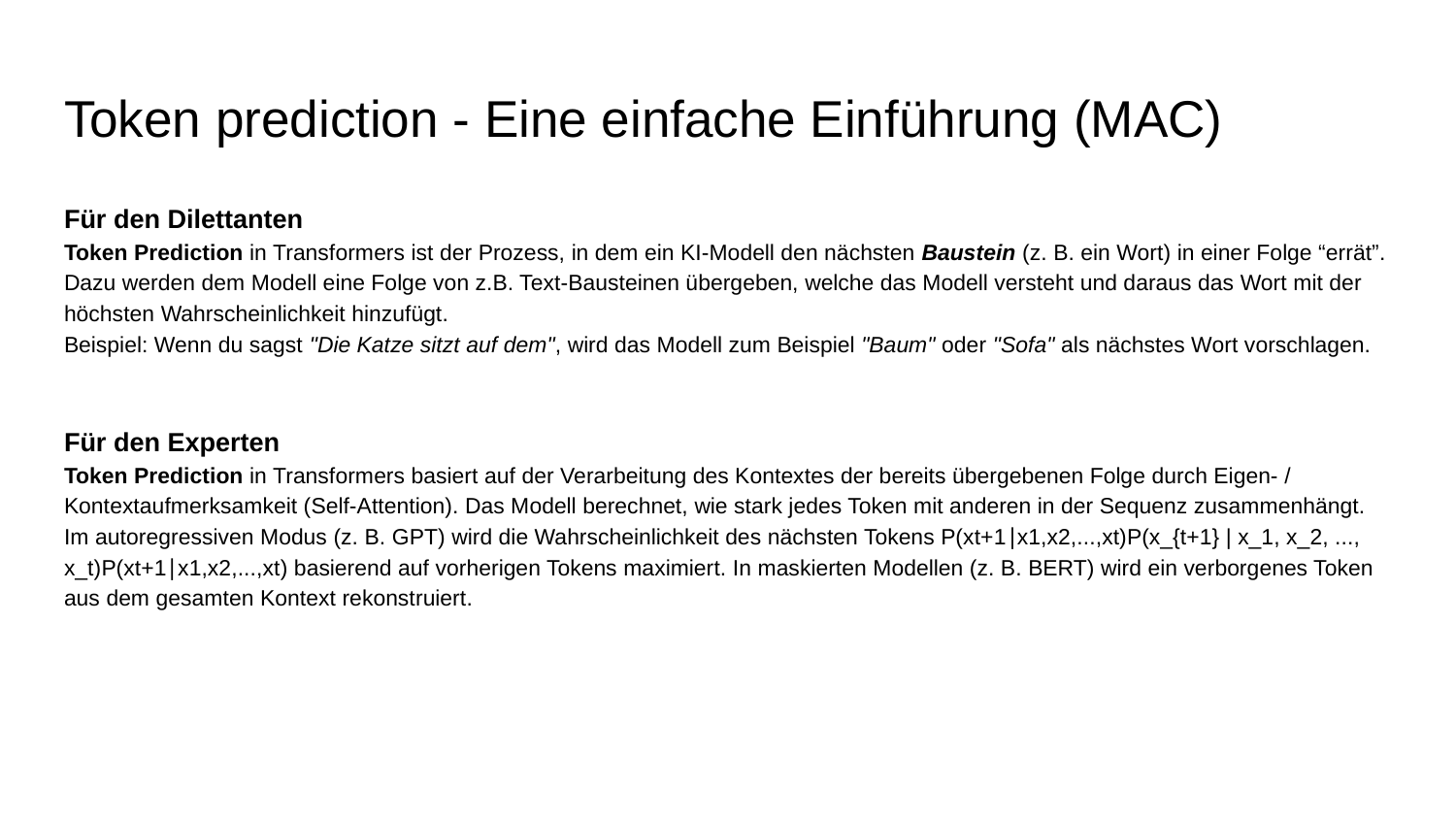

# Token prediction - Eine einfache Einführung (MAC)
Für den Dilettanten
Token Prediction in Transformers ist der Prozess, in dem ein KI-Modell den nächsten Baustein (z. B. ein Wort) in einer Folge “errät”. Dazu werden dem Modell eine Folge von z.B. Text-Bausteinen übergeben, welche das Modell versteht und daraus das Wort mit der höchsten Wahrscheinlichkeit hinzufügt.
Beispiel: Wenn du sagst "Die Katze sitzt auf dem", wird das Modell zum Beispiel "Baum" oder "Sofa" als nächstes Wort vorschlagen.
Für den Experten
Token Prediction in Transformers basiert auf der Verarbeitung des Kontextes der bereits übergebenen Folge durch Eigen- / Kontextaufmerksamkeit (Self-Attention). Das Modell berechnet, wie stark jedes Token mit anderen in der Sequenz zusammenhängt. Im autoregressiven Modus (z. B. GPT) wird die Wahrscheinlichkeit des nächsten Tokens P(xt+1∣x1,x2,...,xt)P(x_{t+1} | x_1, x_2, ..., x_t)P(xt+1​∣x1​,x2​,...,xt​) basierend auf vorherigen Tokens maximiert. In maskierten Modellen (z. B. BERT) wird ein verborgenes Token aus dem gesamten Kontext rekonstruiert.